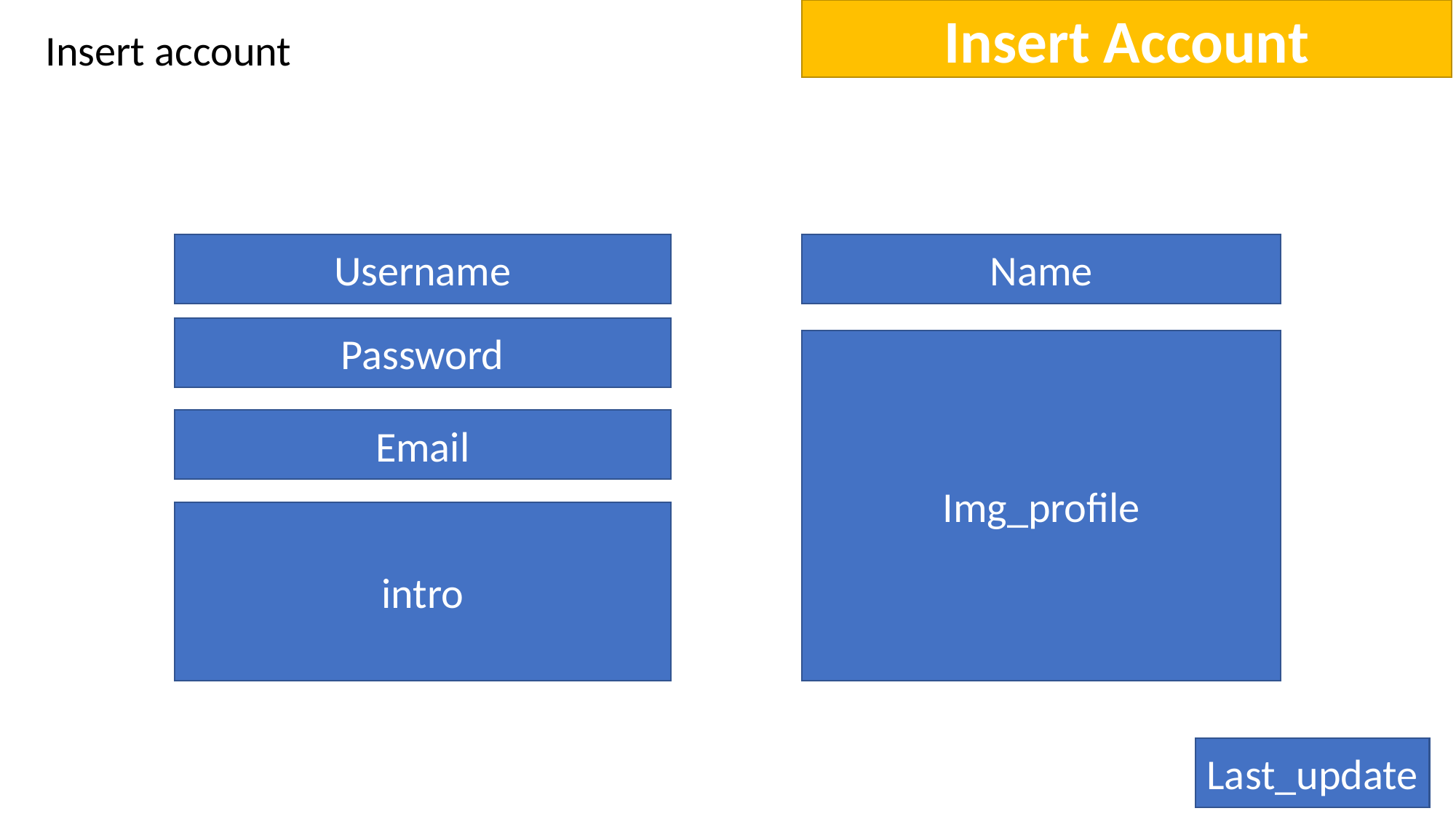

Insert Account
Insert account
Username
Name
Password
Img_profile
Email
intro
Last_update